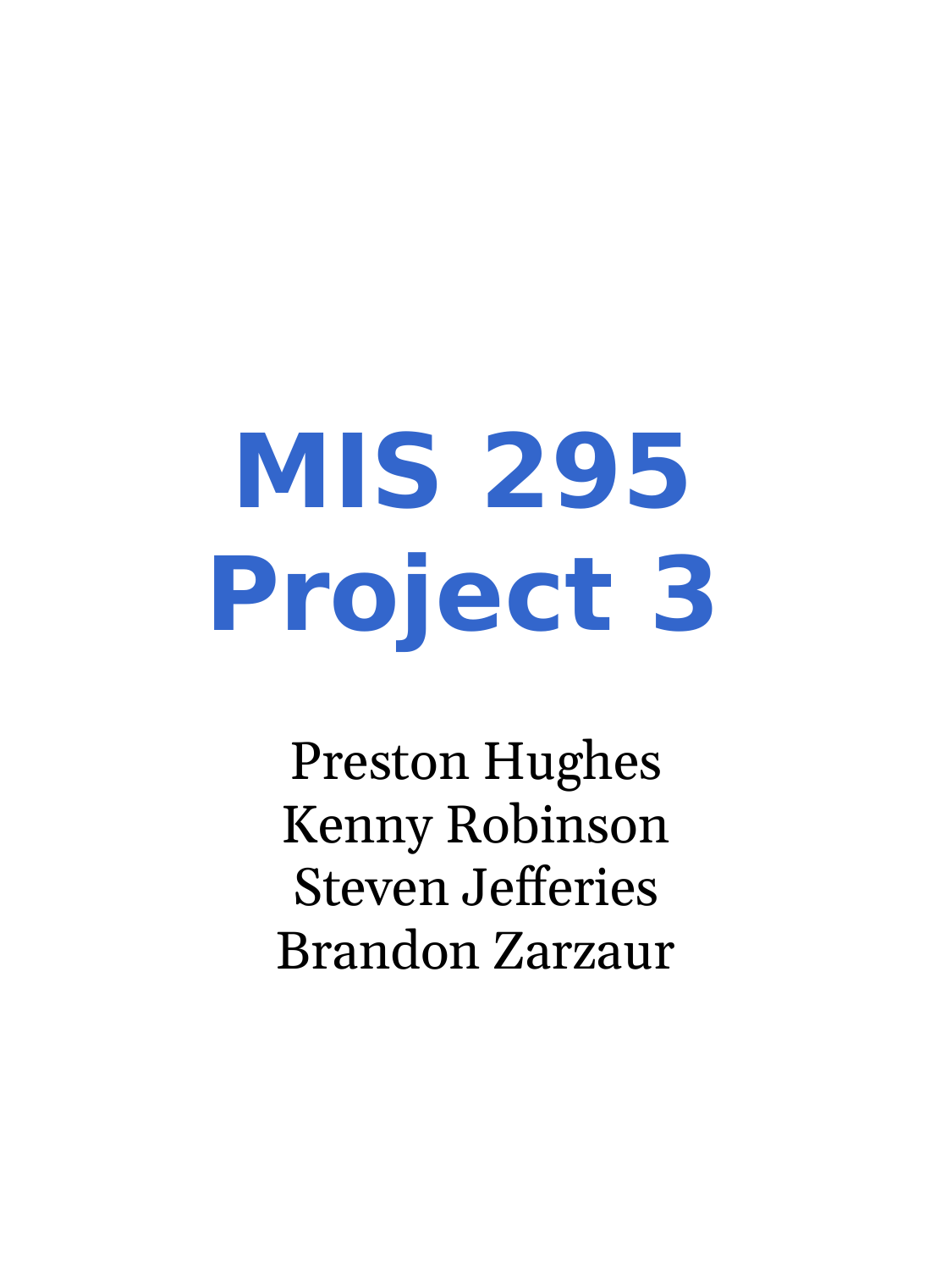

MIS 295 Project 3
Preston Hughes
Kenny Robinson
Steven Jefferies
Brandon Zarzaur